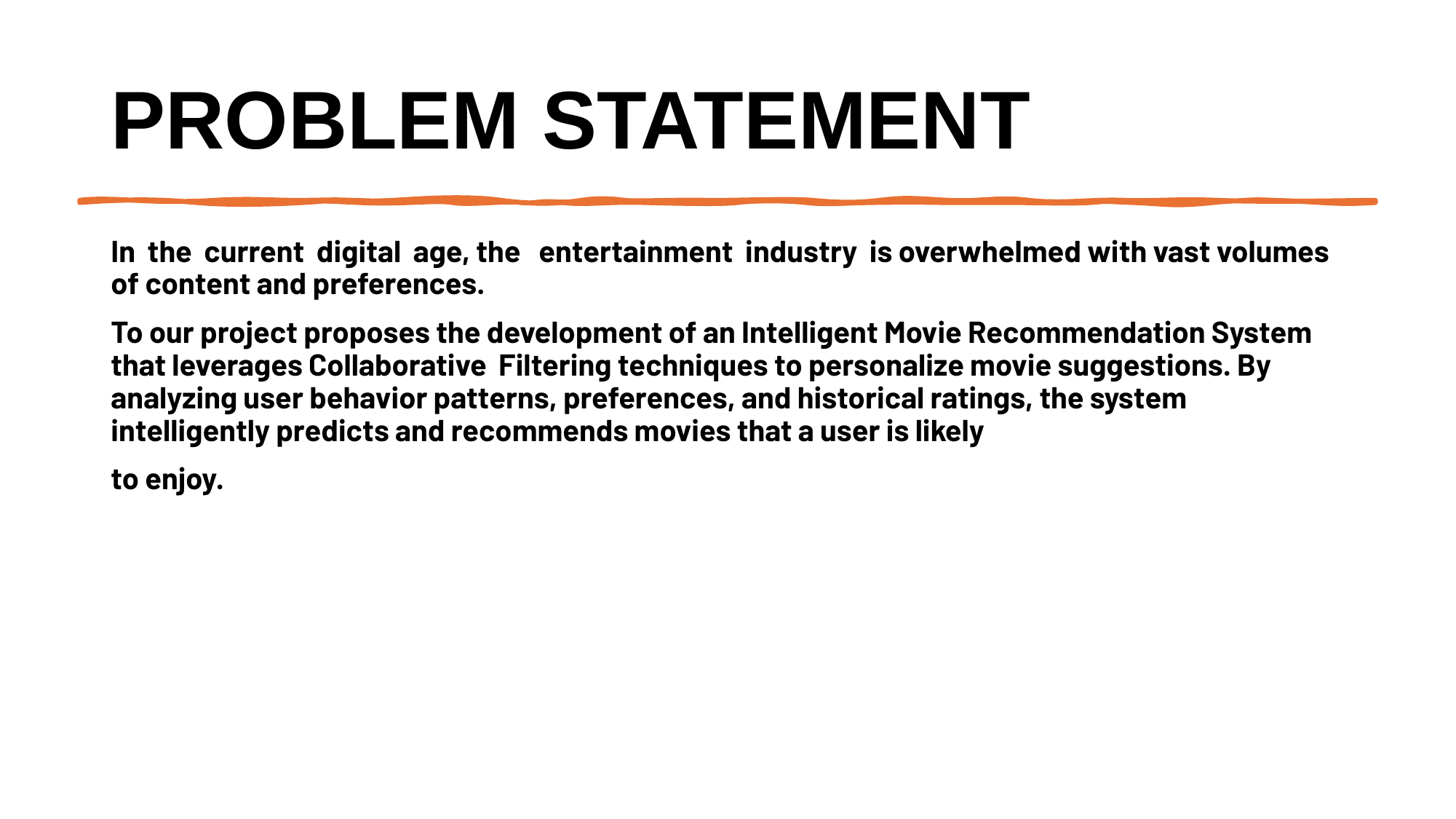

# Problem Statement

In  the  current  digital  age, the   entertainment  industry  is overwhelmed with vast volumes of content and preferences.
To our project proposes the development of an Intelligent Movie Recommendation System that leverages Collaborative  Filtering techniques to personalize movie suggestions. By analyzing user behavior patterns, preferences, and historical ratings, the system intelligently predicts and recommends movies that a user is likely
to enjoy.